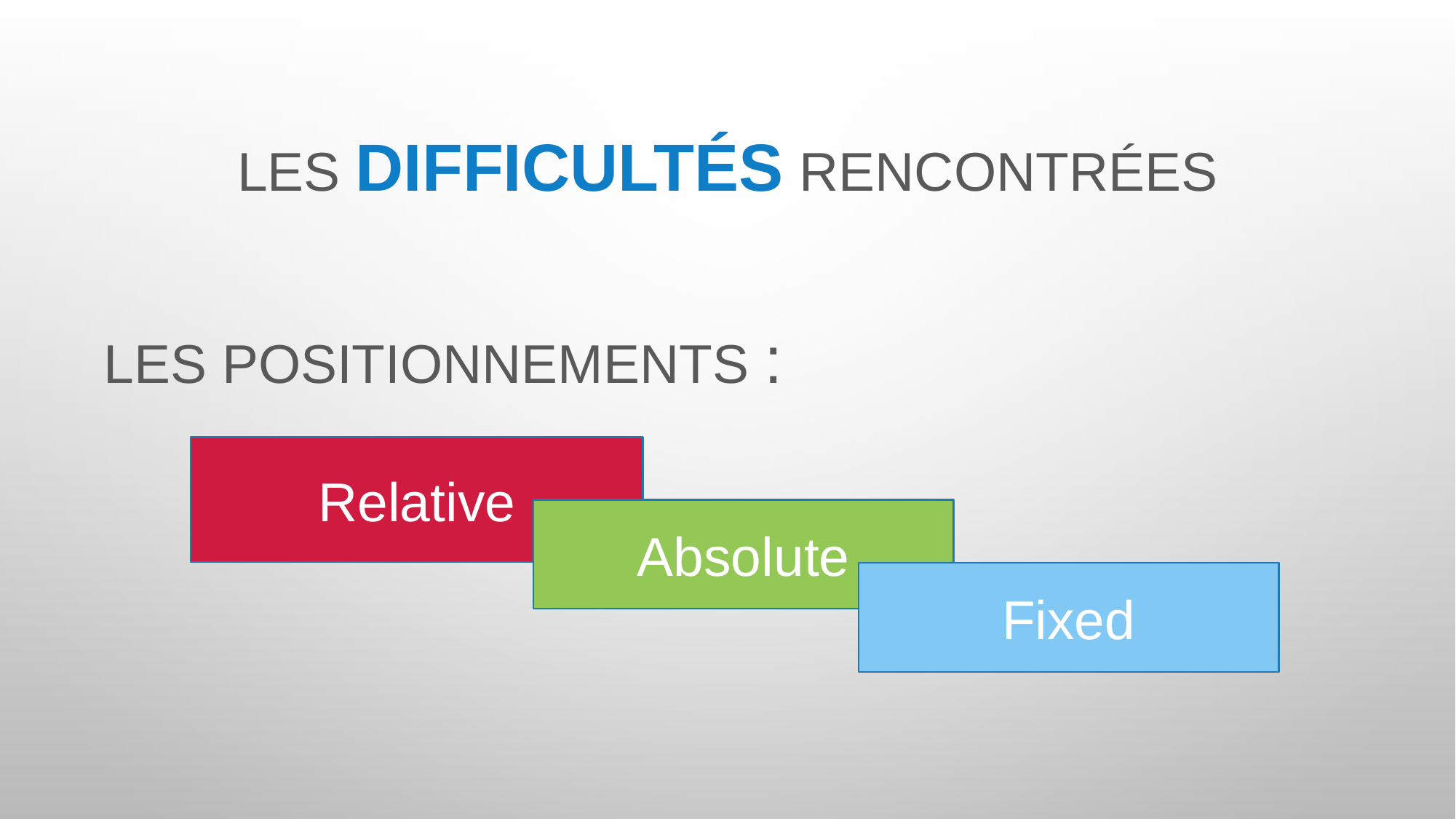

# Les difficultés rencontrées
LES POSITIONNEMENTS :
Relative
Absolute
Fixed